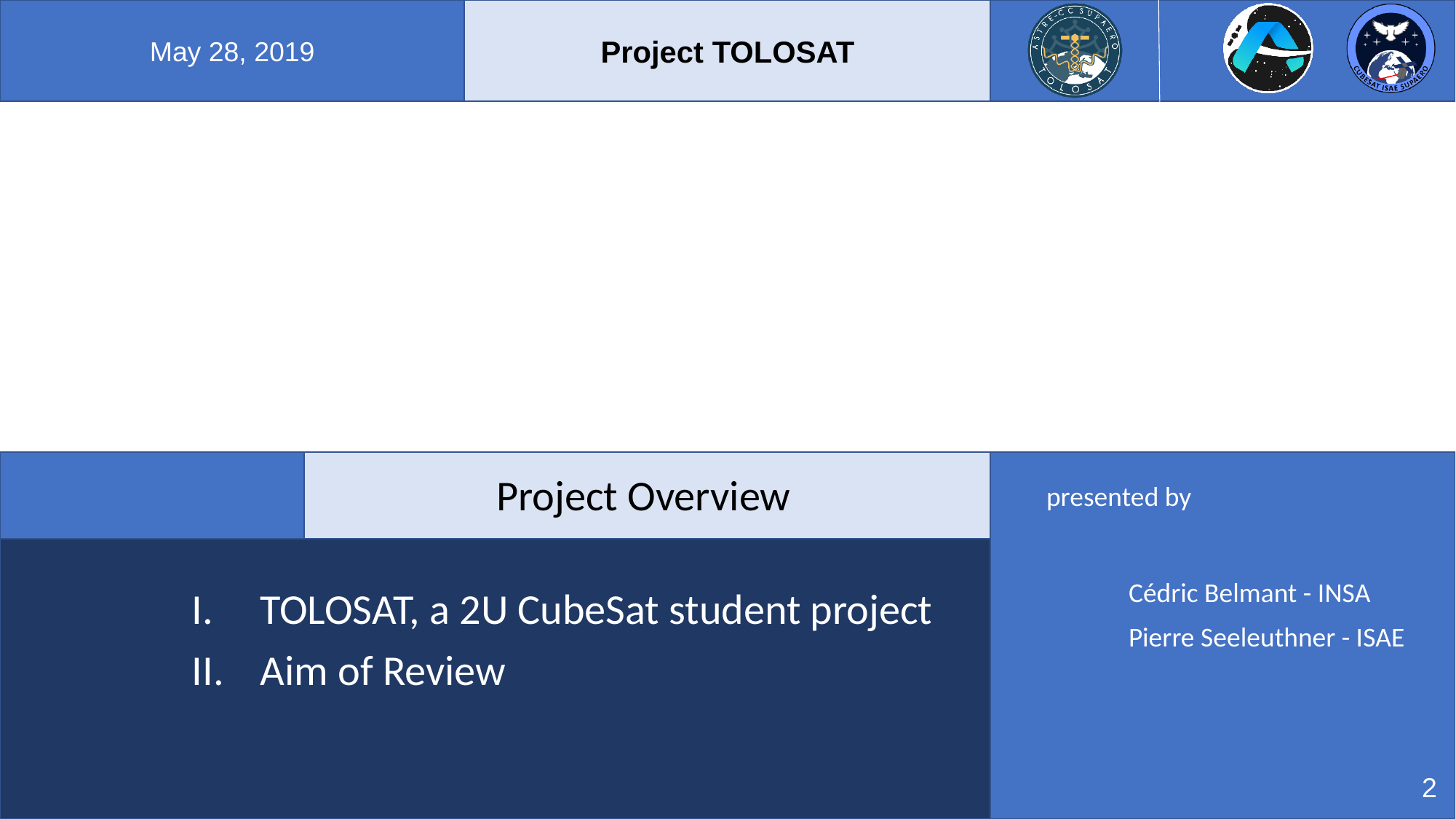

Project Overview
Cédric Belmant - INSA
Pierre Seeleuthner - ISAE
TOLOSAT, a 2U CubeSat student project
Aim of Review
2